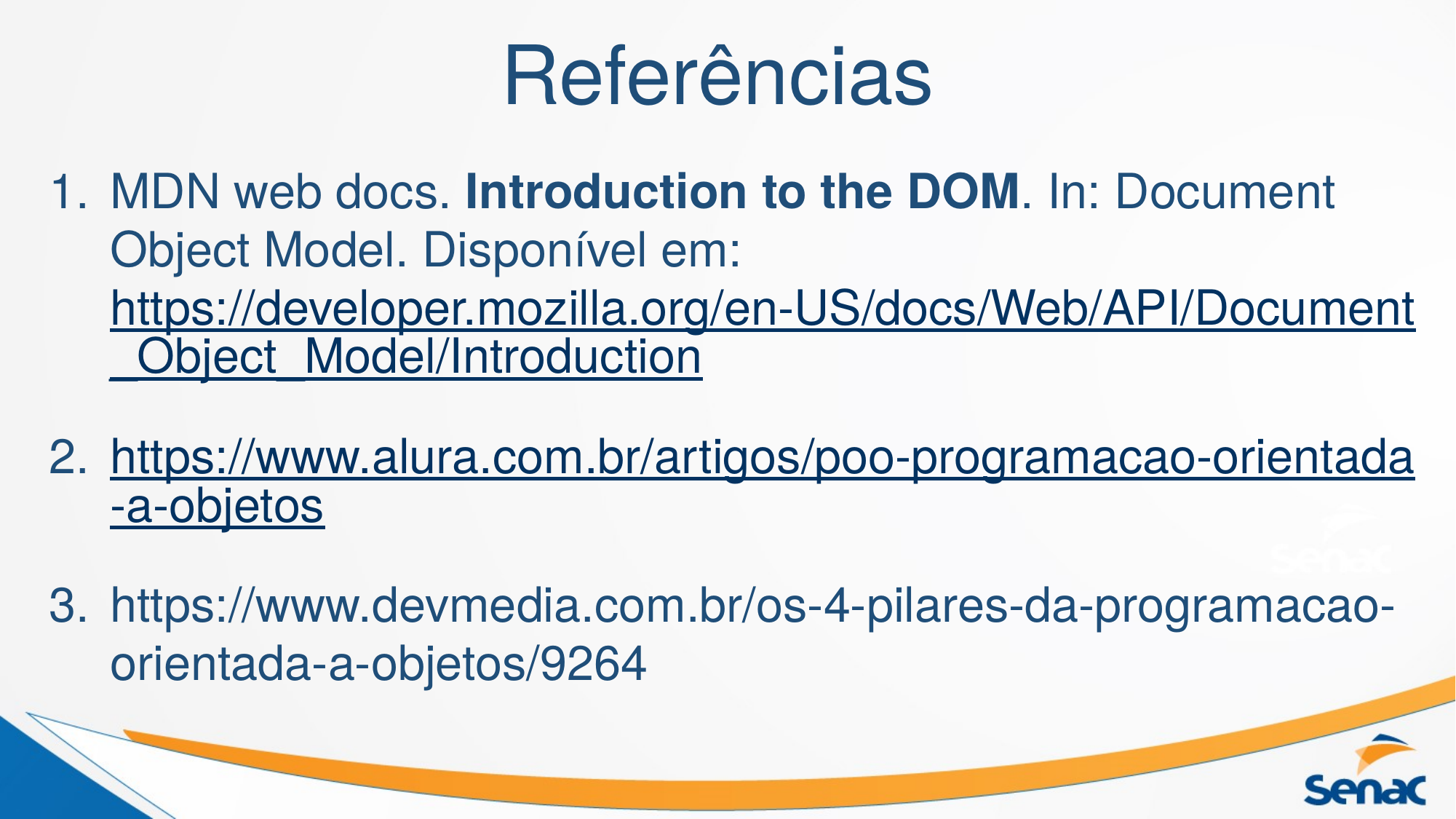

# Referências
MDN web docs. Introduction to the DOM. In: Document Object Model. Disponível em: https://developer.mozilla.org/en-US/docs/Web/API/Document_Object_Model/Introduction
https://www.alura.com.br/artigos/poo-programacao-orientada-a-objetos
https://www.devmedia.com.br/os-4-pilares-da-programacao-orientada-a-objetos/9264